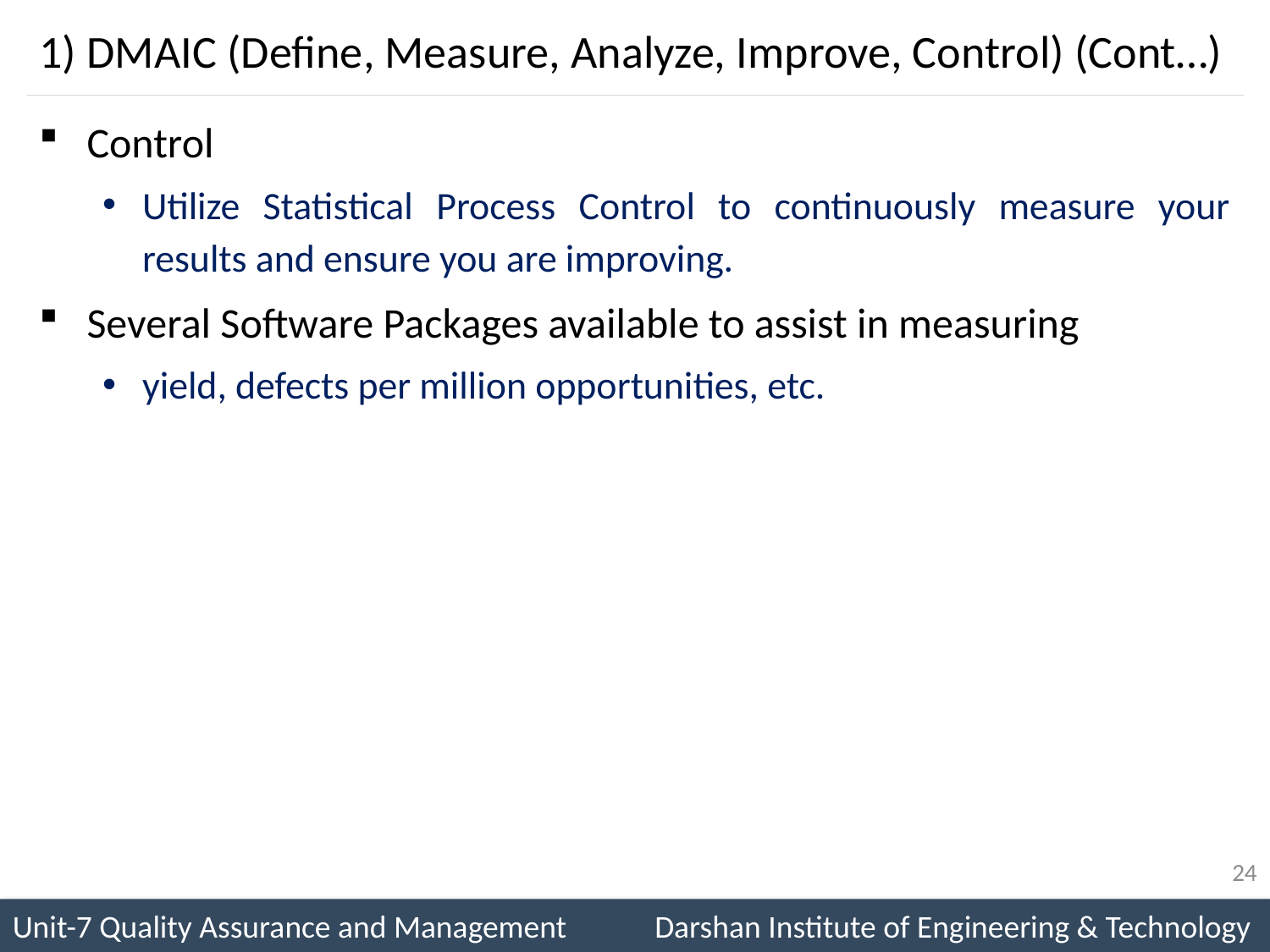

# 1) DMAIC (Define, Measure, Analyze, Improve, Control) (Cont…)
Control
Utilize Statistical Process Control to continuously measure your results and ensure you are improving.
Several Software Packages available to assist in measuring
yield, defects per million opportunities, etc.
24